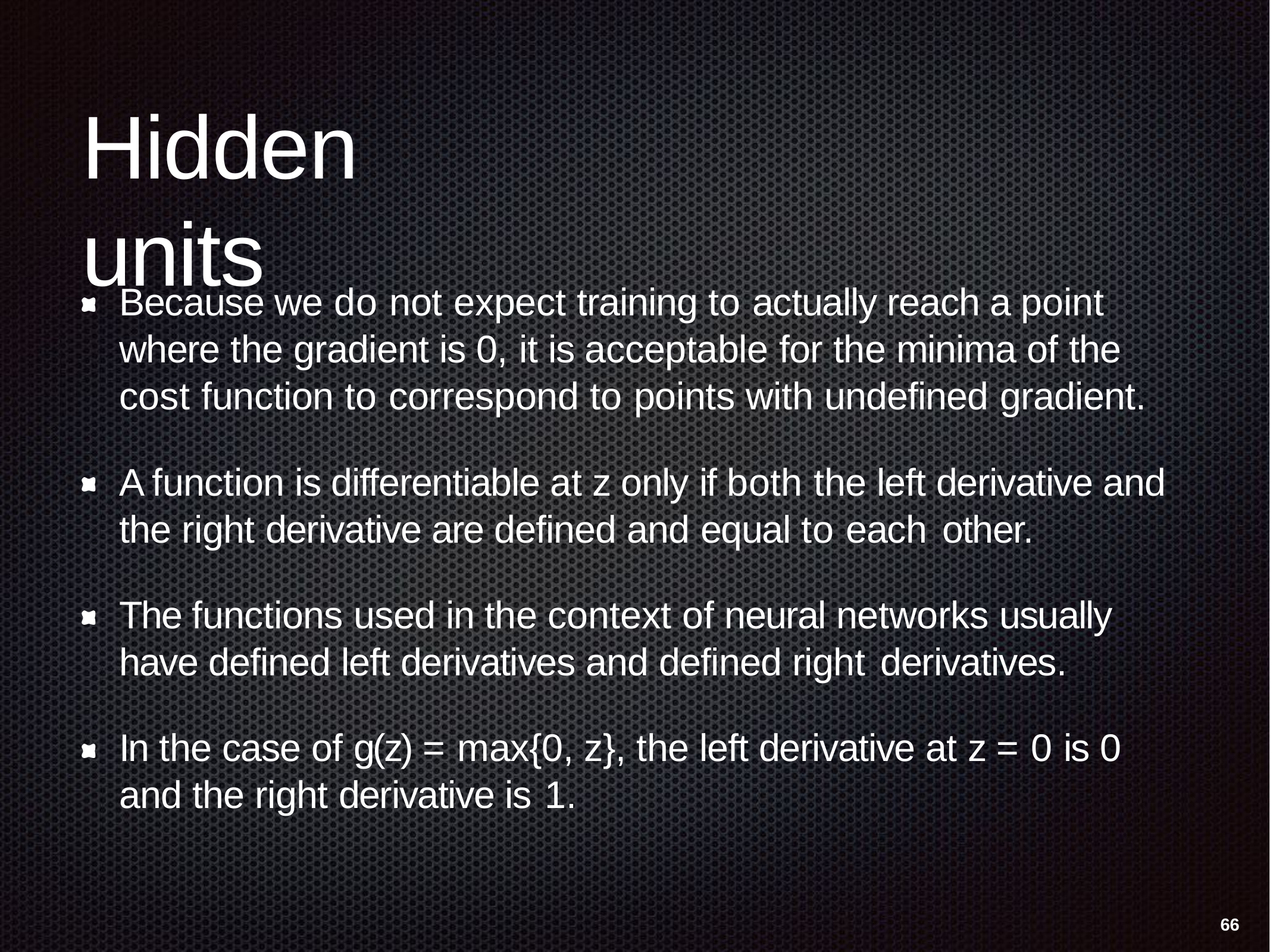

# Hidden units
Because we do not expect training to actually reach a point  where the gradient is 0, it is acceptable for the minima of the  cost function to correspond to points with undefined gradient.
A function is differentiable at z only if both the left derivative and  the right derivative are defined and equal to each other.
The functions used in the context of neural networks usually  have defined left derivatives and defined right derivatives.
In the case of g(z) = max{0, z}, the left derivative at z = 0 is 0  and the right derivative is 1.

66